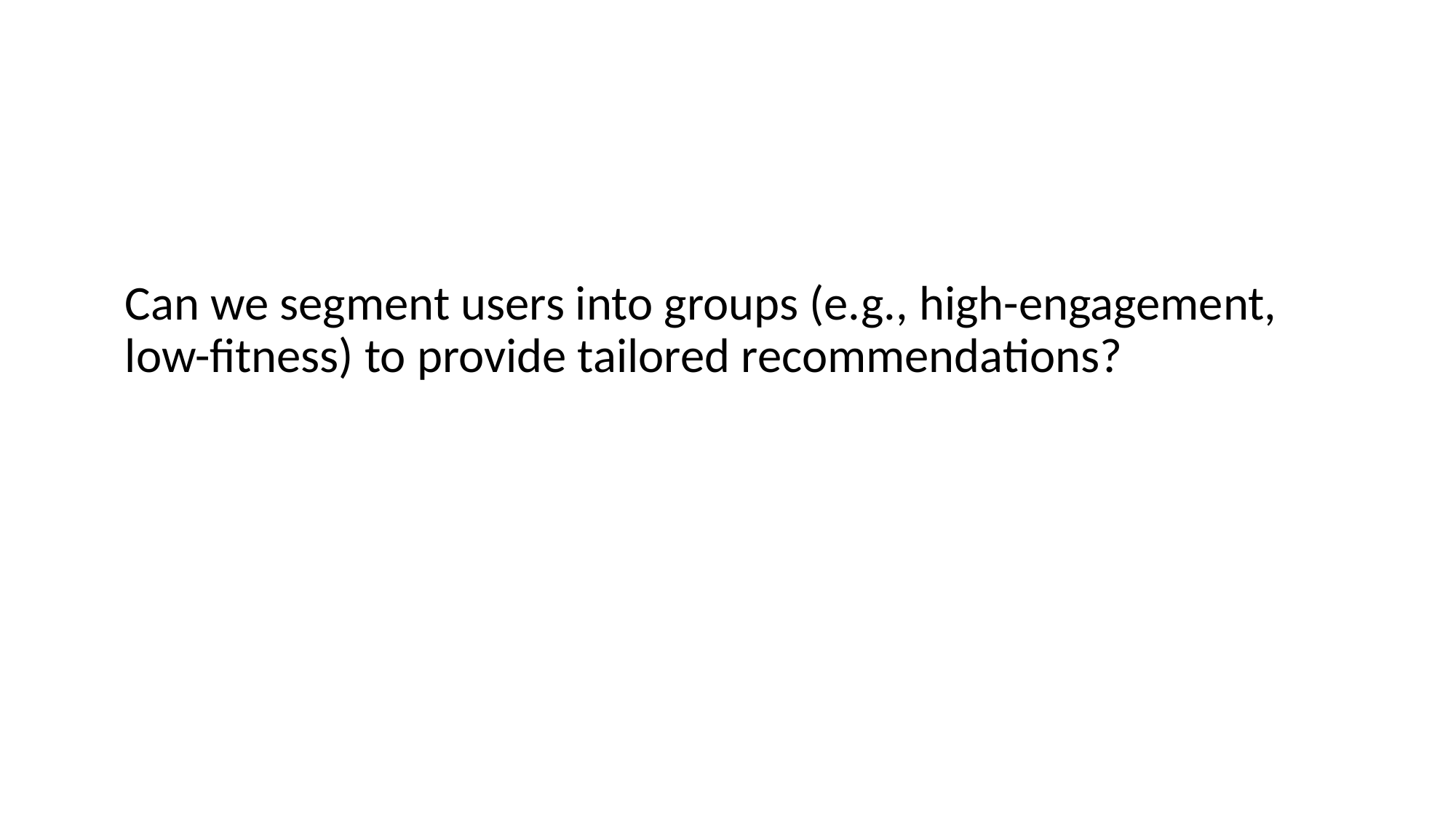

# Can we segment users into groups (e.g., high-engagement, low-fitness) to provide tailored recommendations?